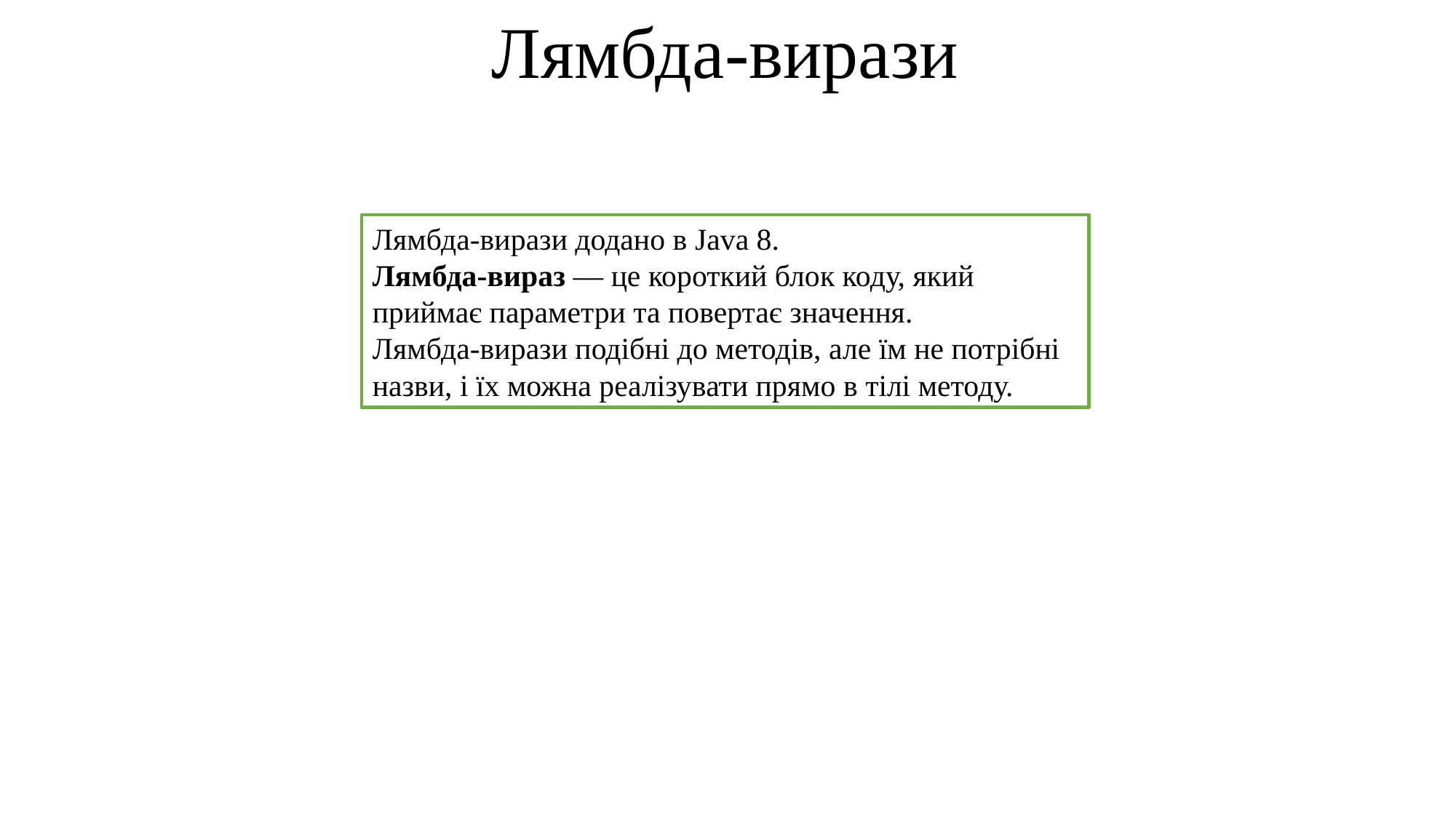

Лямбда-вирази
#
Лямбда-вирази додано в Java 8.
Лямбда-вираз — це короткий блок коду, який приймає параметри та повертає значення.
Лямбда-вирази подібні до методів, але їм не потрібні назви, і їх можна реалізувати прямо в тілі методу.